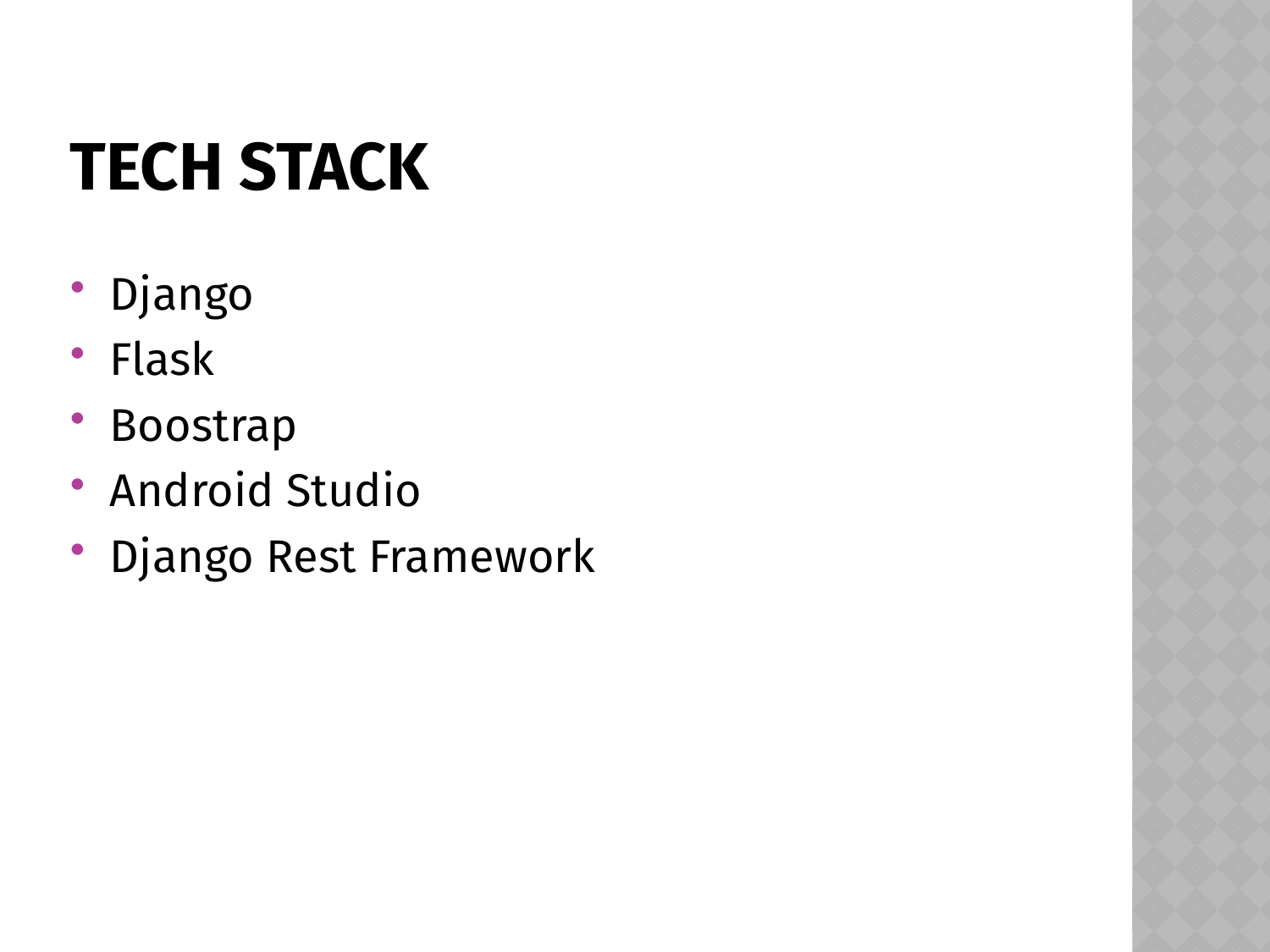

# TECH STACK
Django
Flask
Boostrap
Android Studio
Django Rest Framework